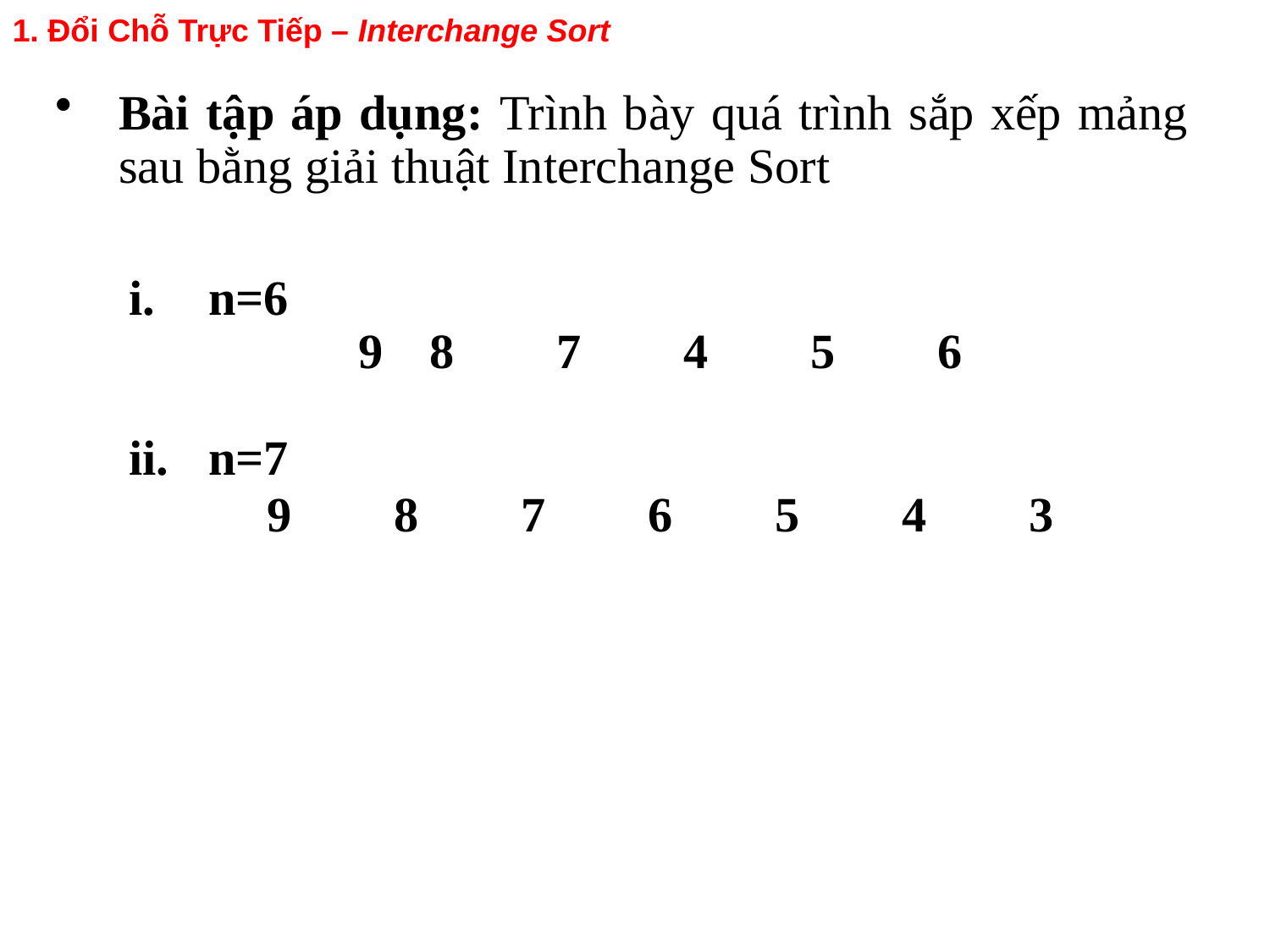

1. Đổi Chỗ Trực Tiếp – Interchange Sort
# Bài tập áp dụng: Trình bày quá trình sắp xếp mảng sau bằng giải thuật Interchange Sort
n=6
8	7	4	5	6

n=7
9	8	7	6	5	4	3